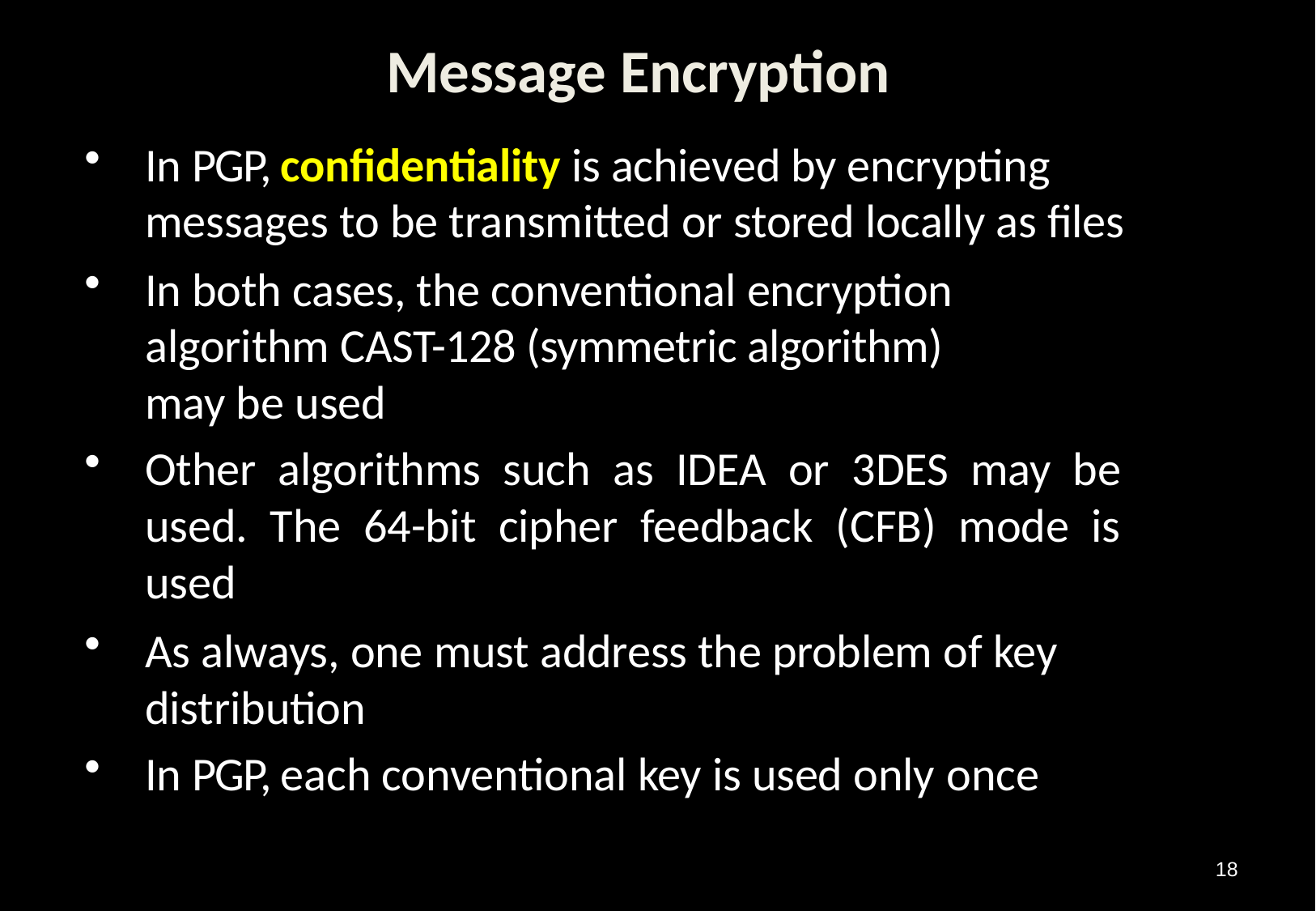

# Message Encryption
In PGP, confidentiality is achieved by encrypting  messages to be transmitted or stored locally as files
In both cases, the conventional encryption  algorithm CAST-128 (symmetric algorithm) may be used
Other algorithms such as IDEA or 3DES may be  used. The 64-bit cipher feedback (CFB) mode is  used
As always, one must address the problem of key  distribution
In PGP, each conventional key is used only once
18